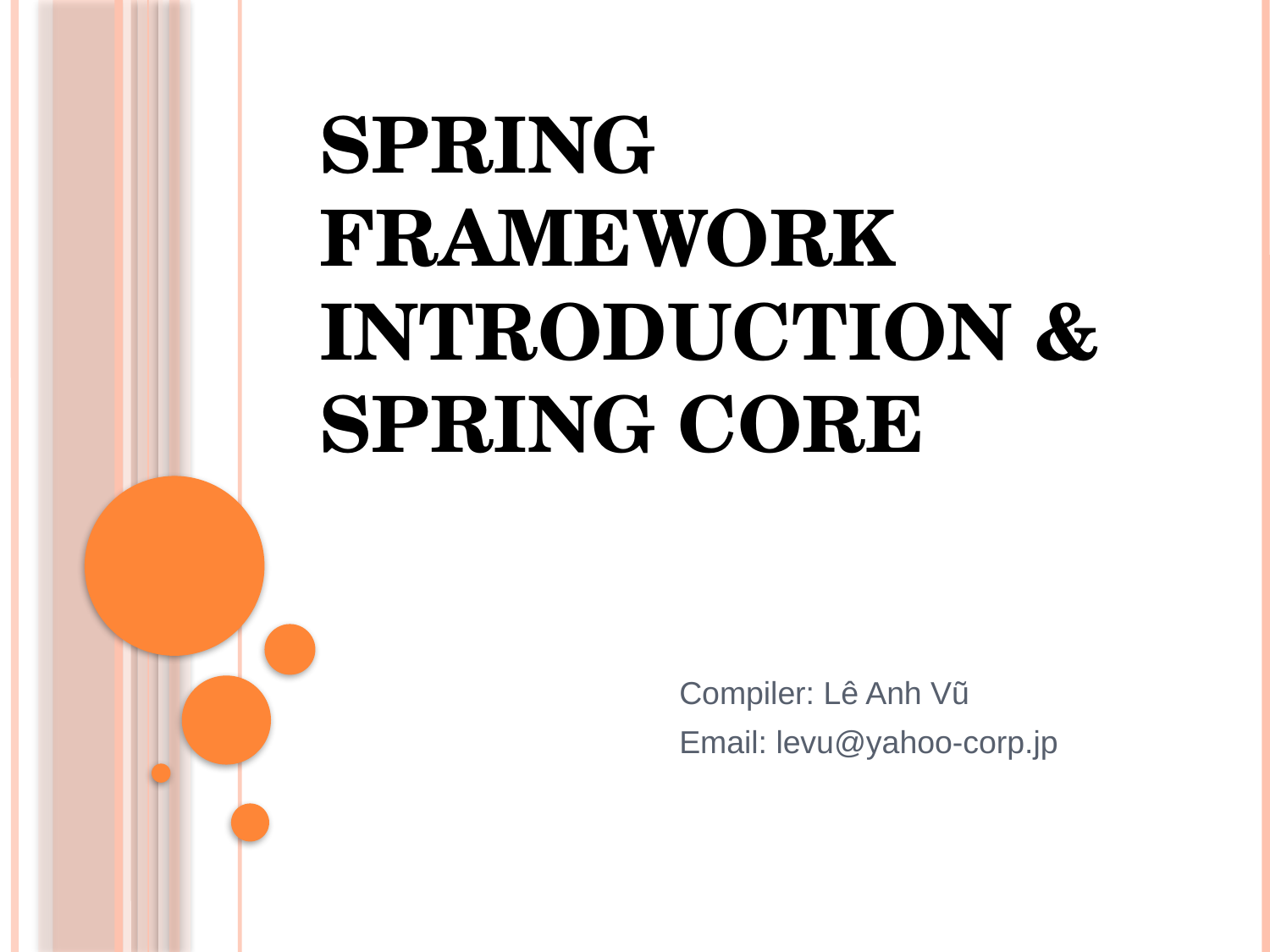

# Spring Framework Introduction & Spring Core
Compiler: Lê Anh Vũ
Email: levu@yahoo-corp.jp